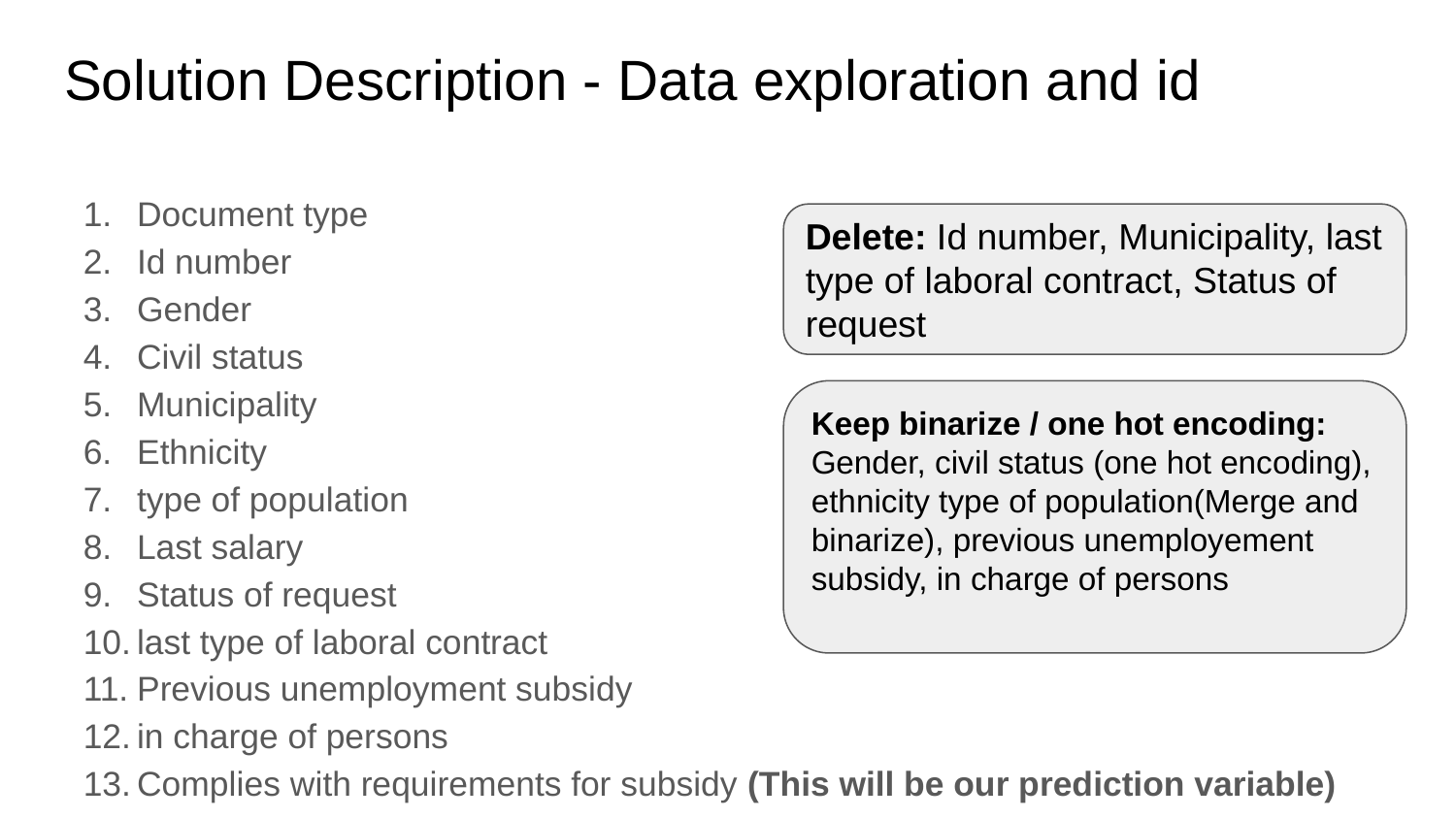

# Solution Description - Data exploration and id
Document type
Id number
Gender
Civil status
Municipality
Ethnicity
type of population
Last salary
Status of request
last type of laboral contract
Previous unemployment subsidy
in charge of persons
Complies with requirements for subsidy (This will be our prediction variable)
Delete: Id number, Municipality, last type of laboral contract, Status of request
Keep binarize / one hot encoding: Gender, civil status (one hot encoding), ethnicity type of population(Merge and binarize), previous unemployement subsidy, in charge of persons